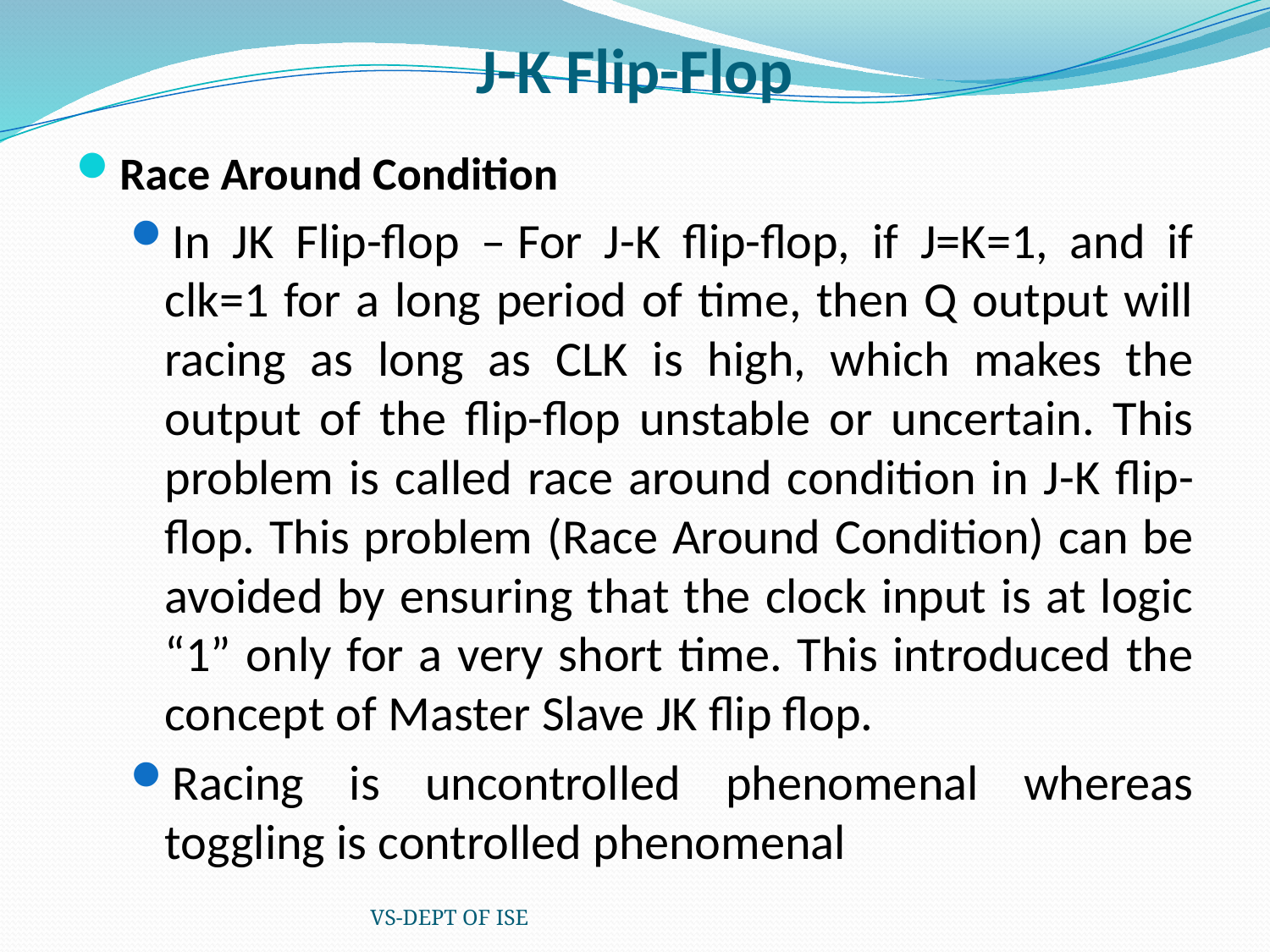

# J-K Flip-Flop
Race Around Condition
In JK Flip-flop – For J-K flip-flop, if J=K=1, and if clk=1 for a long period of time, then Q output will racing as long as CLK is high, which makes the output of the flip-flop unstable or uncertain. This problem is called race around condition in J-K flip-flop. This problem (Race Around Condition) can be avoided by ensuring that the clock input is at logic “1” only for a very short time. This introduced the concept of Master Slave JK flip flop.
Racing is uncontrolled phenomenal whereas toggling is controlled phenomenal

VS-DEPT OF ISE